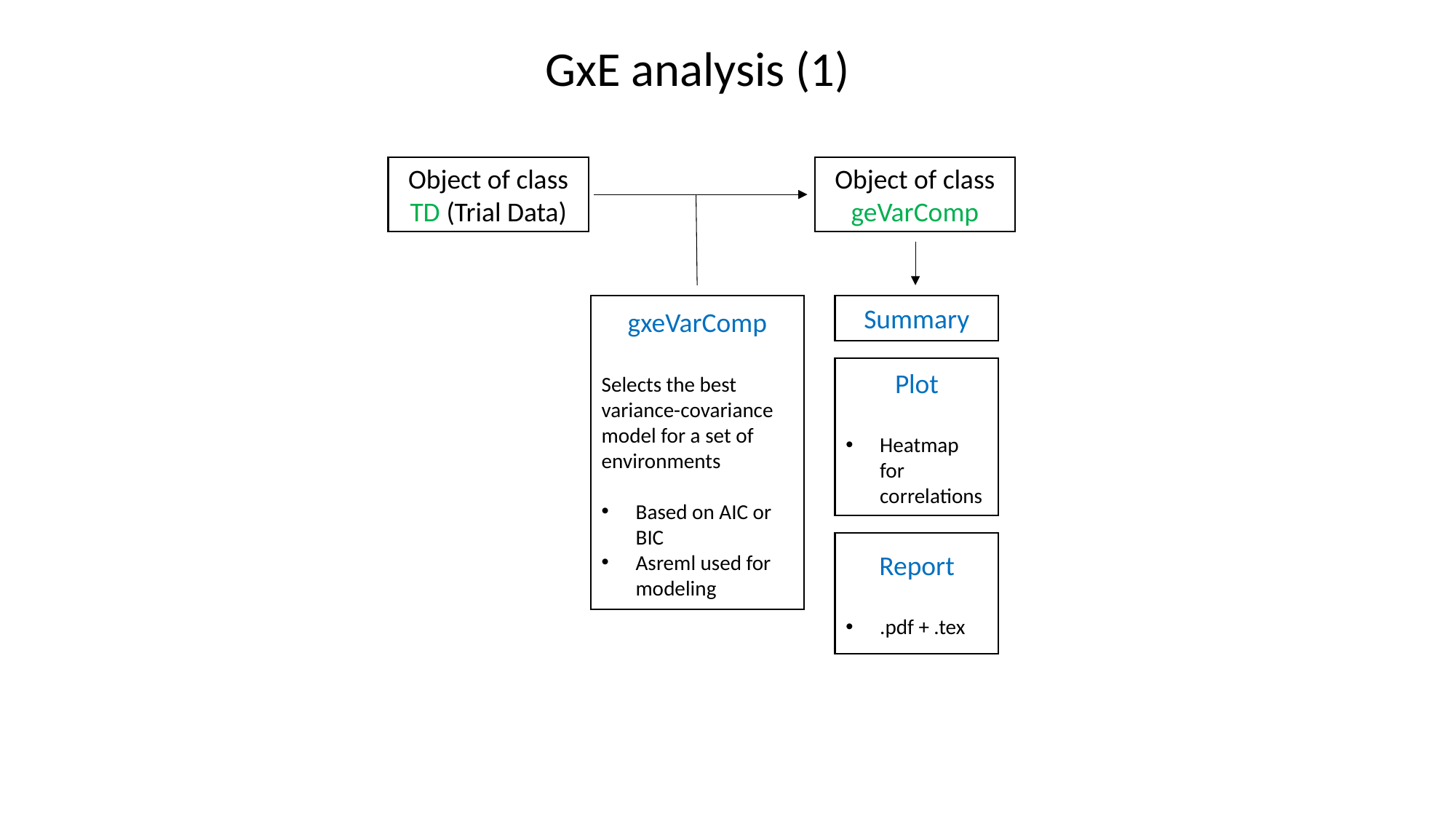

GxE analysis (1)
Object of class TD (Trial Data)
Object of class geVarComp
gxeVarComp

Selects the best variance-covariance model for a set of environments

Based on AIC or BIC
Asreml used for modeling
Summary
Plot

Heatmap for correlations
Report

.pdf + .tex